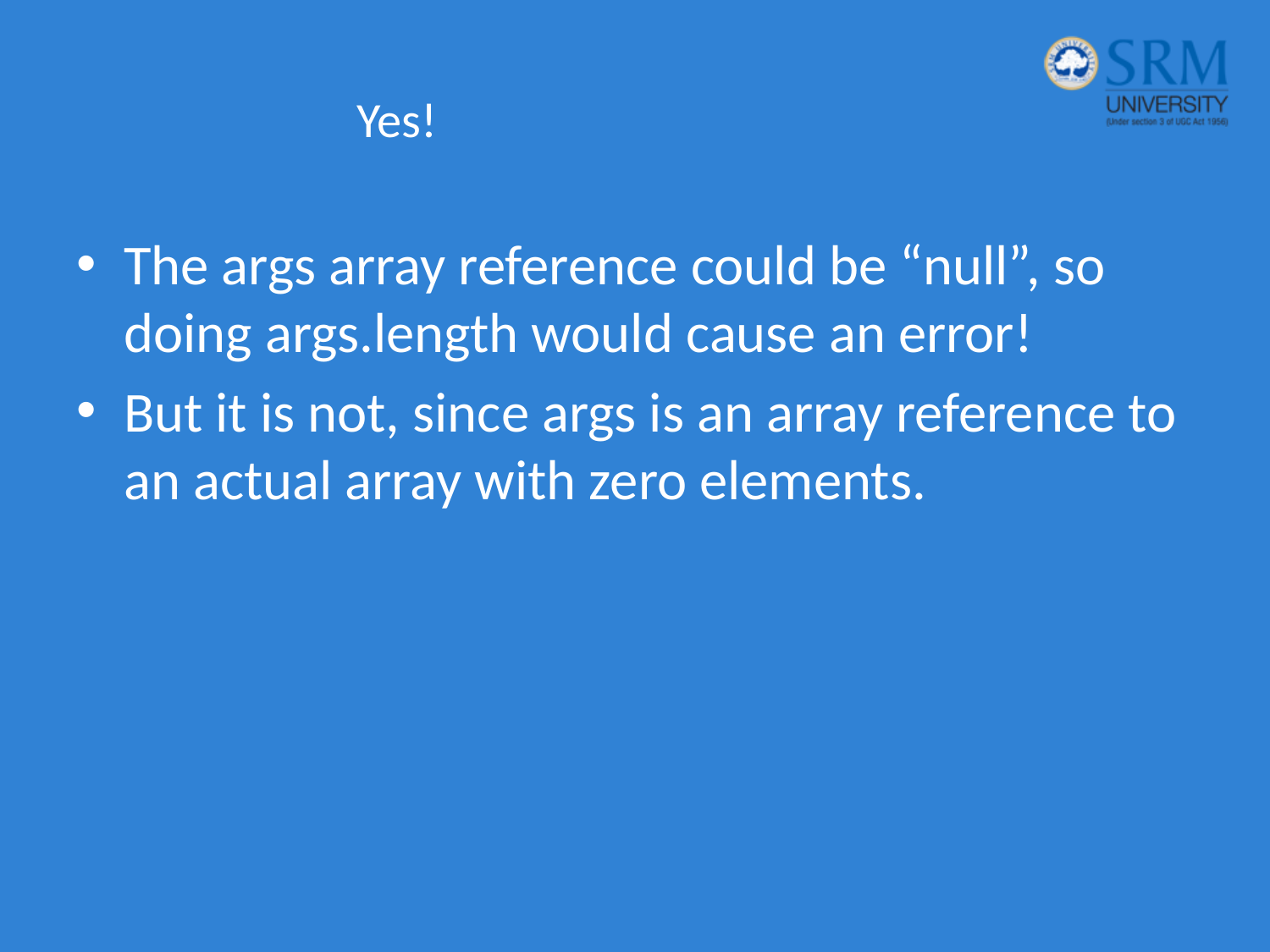

# Yes!
The args array reference could be “null”, so doing args.length would cause an error!
But it is not, since args is an array reference to an actual array with zero elements.